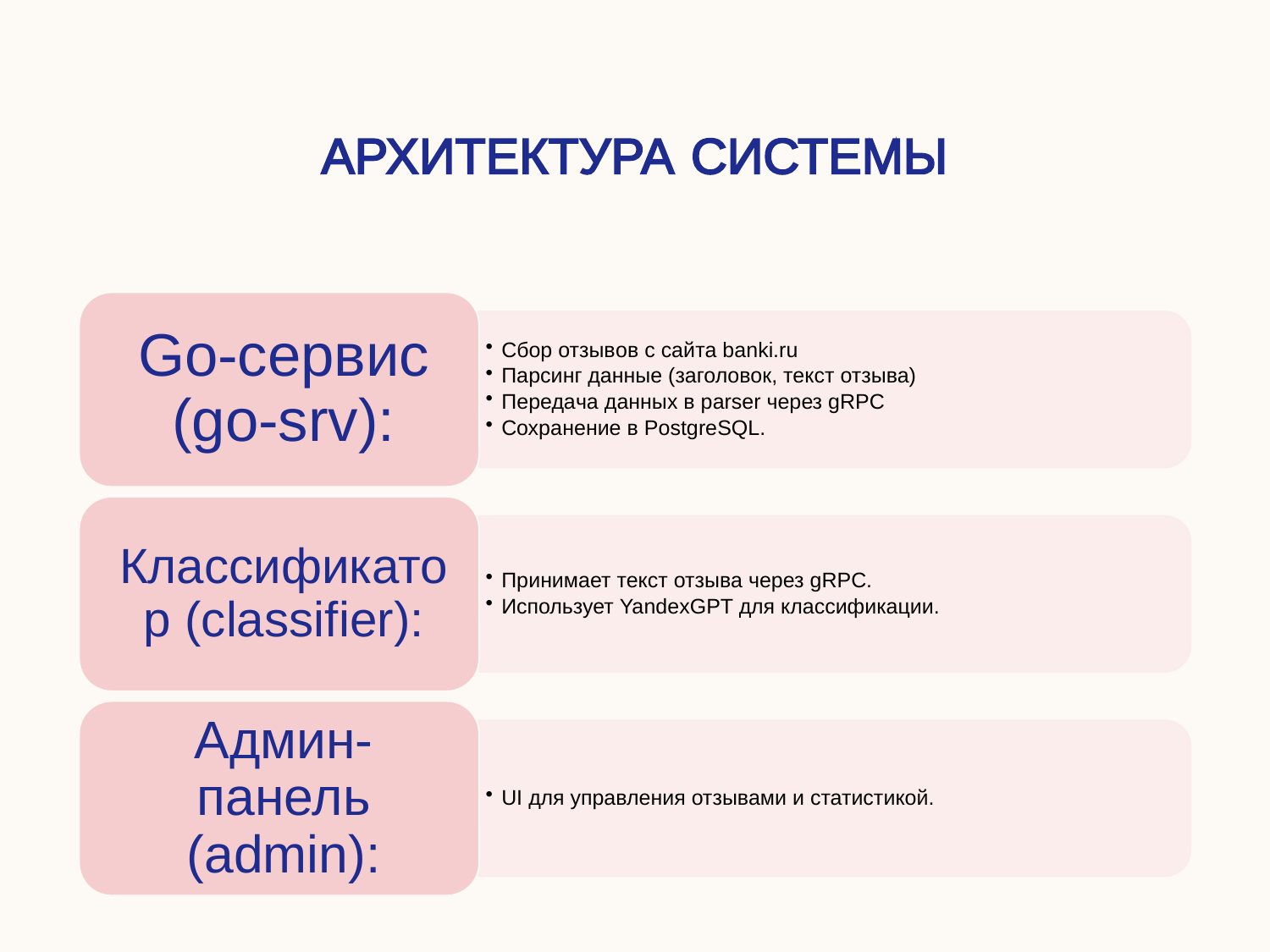

# Архитектура системы
Сбор отзывов с сайта banki.ru
Парсинг данные (заголовок, текст отзыва)
Передача данных в parser через gRPC
Сохранение в PostgreSQL.
Go-сервис (go-srv):
Принимает текст отзыва через gRPC.
Использует YandexGPT для классификации.
Классификатор (classifier):
UI для управления отзывами и статистикой.
Админ-панель (admin):